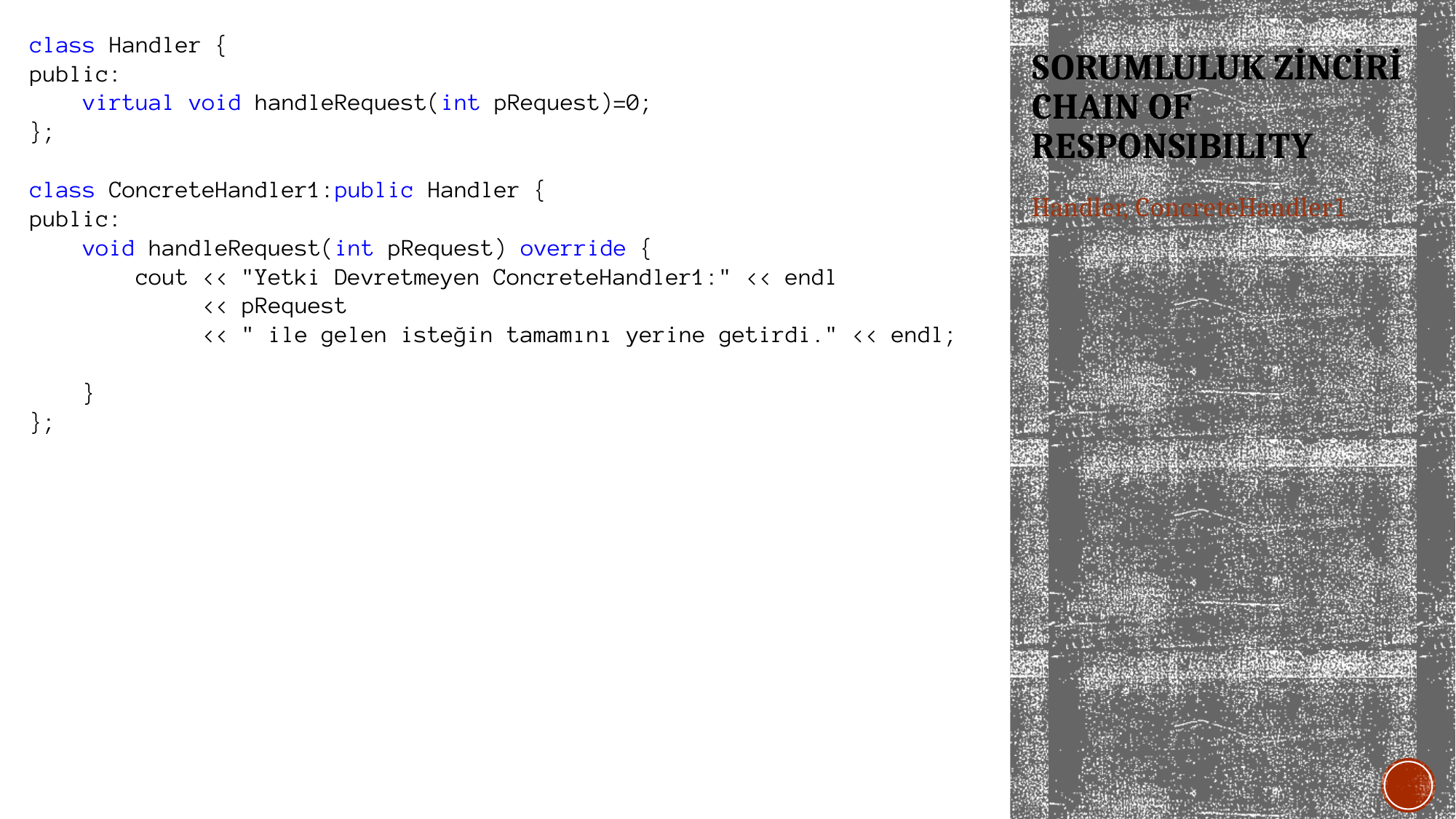

class Handler {
public:
    virtual void handleRequest(int pRequest)=0;
};

class ConcreteHandler1:public Handler {
public:
    void handleRequest(int pRequest) override {
        cout << "Yetki Devretmeyen ConcreteHandler1:" << endl
             << pRequest
             << " ile gelen isteğin tamamını yerine getirdi." << endl;
    }
};

# Sorumluluk zinciri chaın of responsıbılıty
Handler, ConcreteHandler1